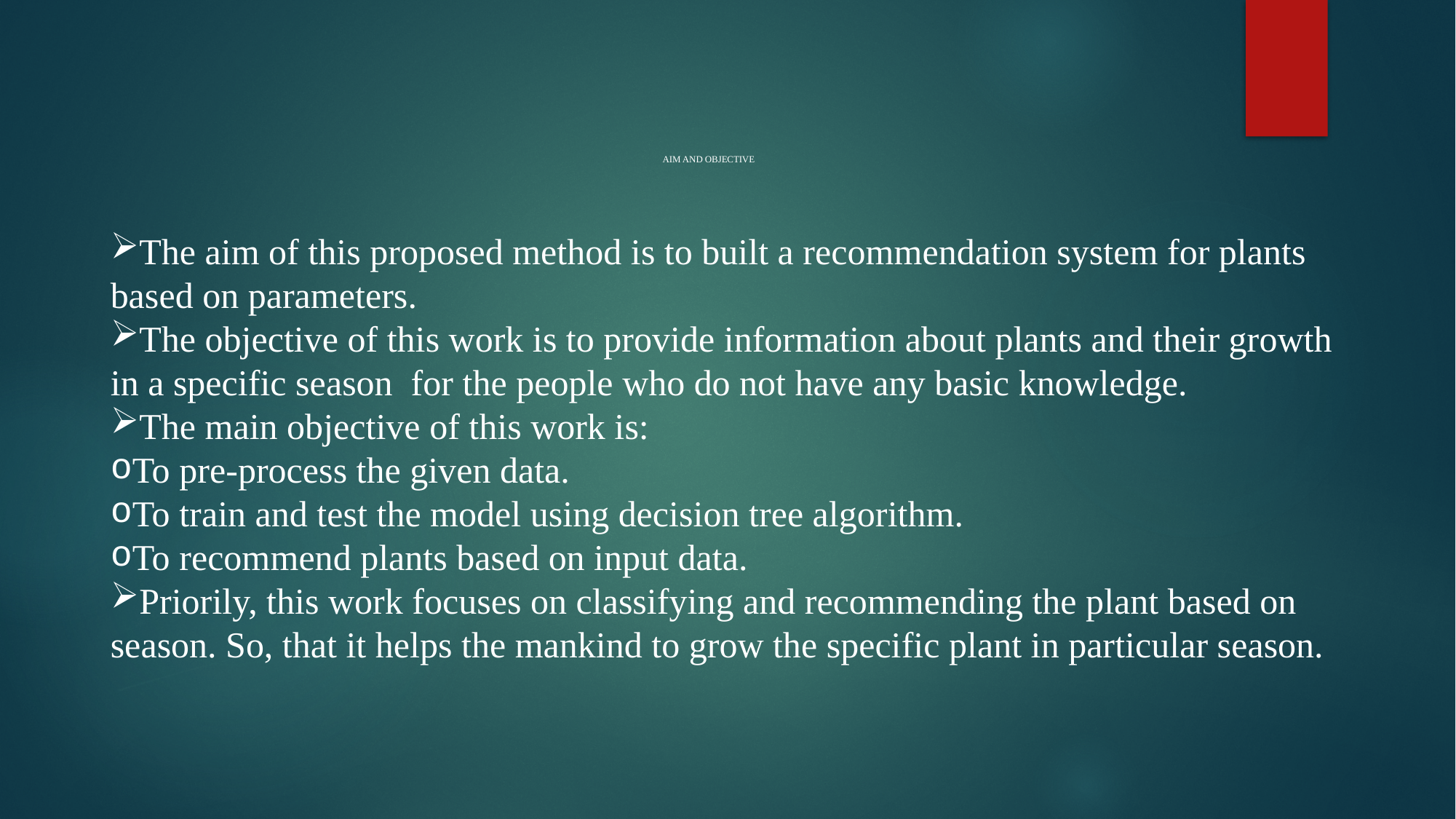

# AIM AND OBJECTIVE
The aim of this proposed method is to built a recommendation system for plants based on parameters.
The objective of this work is to provide information about plants and their growth in a specific season  for the people who do not have any basic knowledge.
The main objective of this work is:
To pre-process the given data.
To train and test the model using decision tree algorithm.
To recommend plants based on input data.
Priorily, this work focuses on classifying and recommending the plant based on season. So, that it helps the mankind to grow the specific plant in particular season.